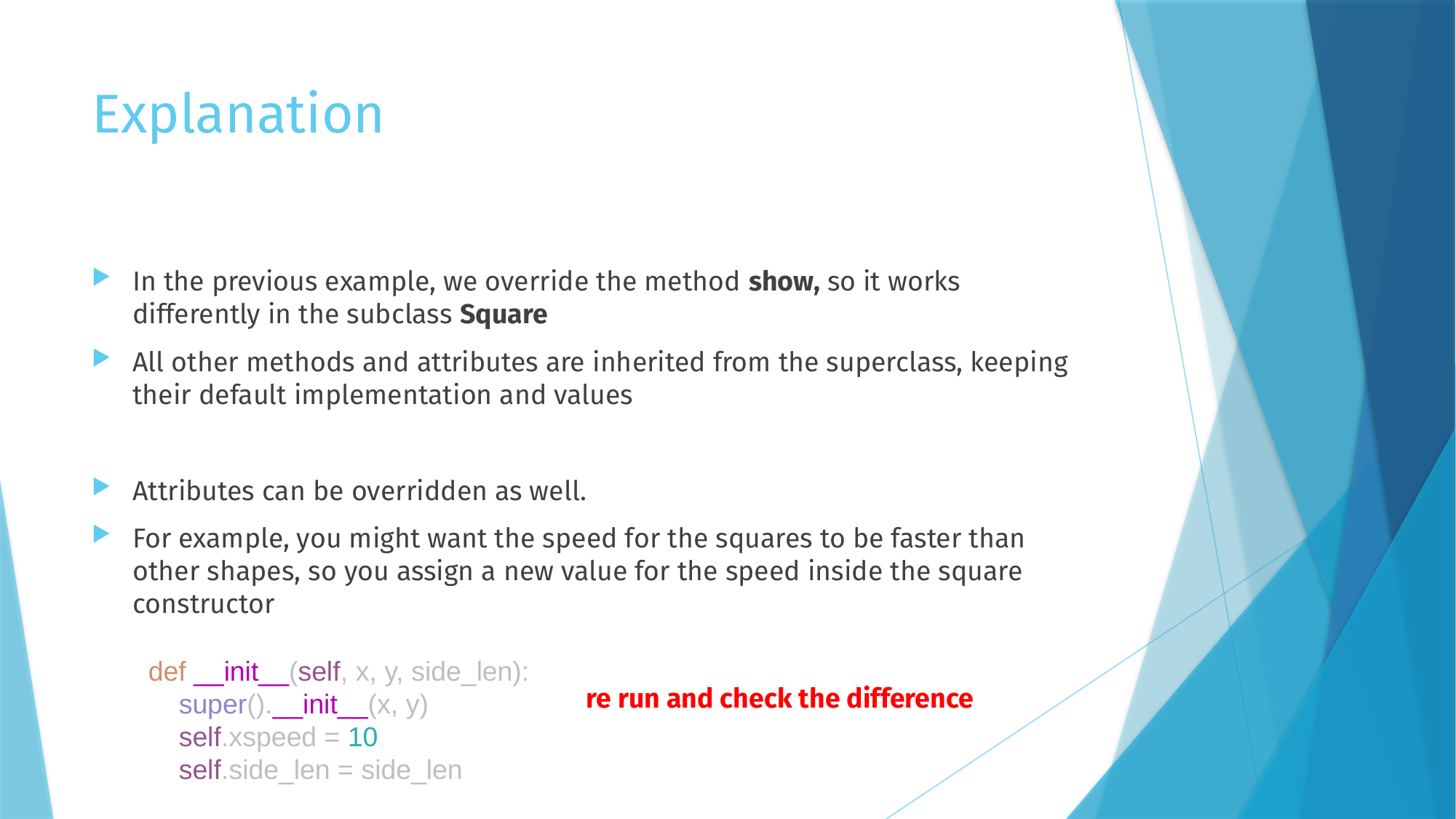

# Explanation
In the previous example, we override the method show, so it works differently in the subclass Square
All other methods and attributes are inherited from the superclass, keeping their default implementation and values

Attributes can be overridden as well.
For example, you might want the speed for the squares to be faster than other shapes, so you assign a new value for the speed inside the square constructor
def __init__(self, x, y, side_len):
    super().__init__(x, y)
    self.xspeed = 10
    self.side_len = side_len
re run and check the difference